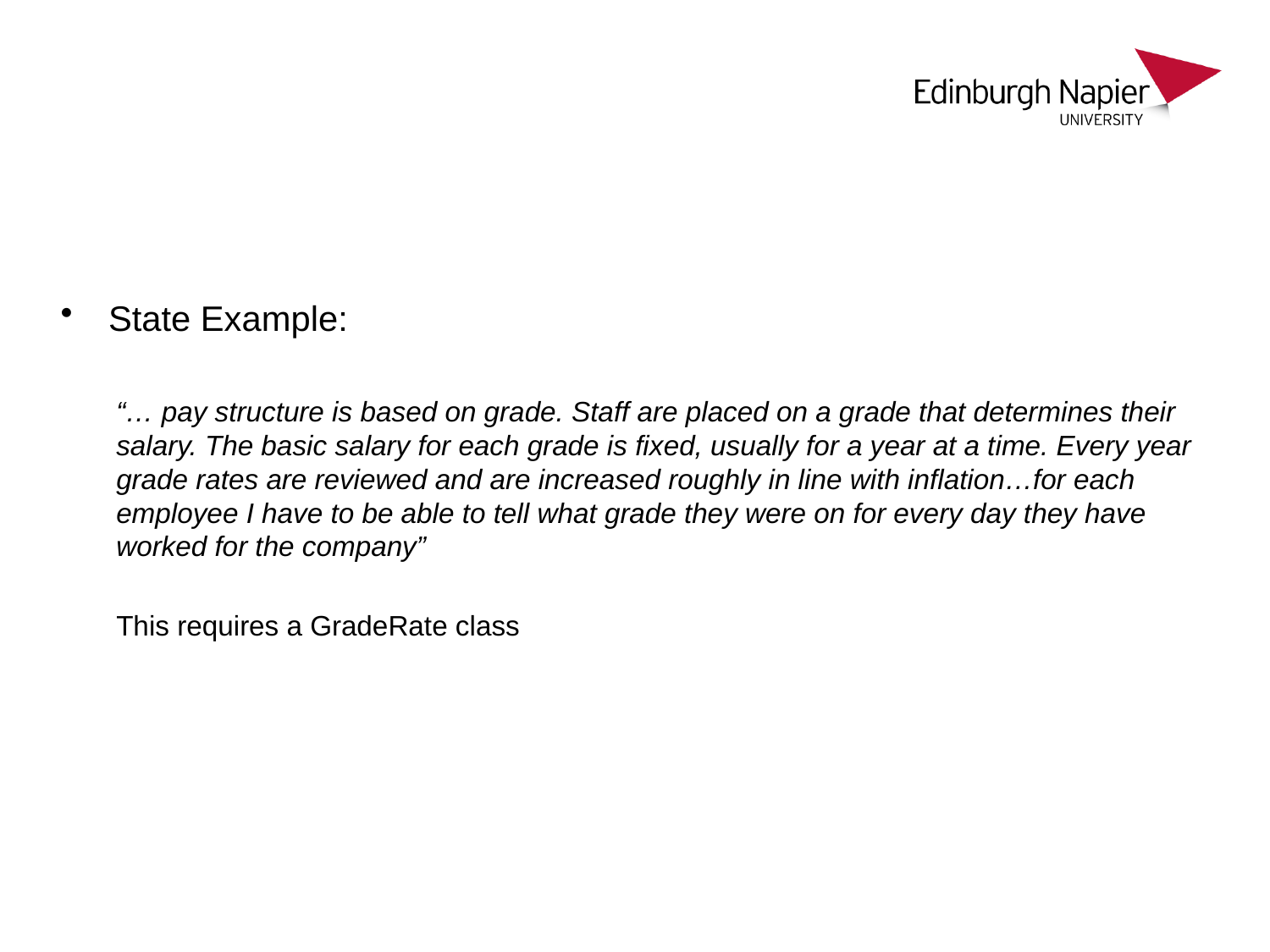

#
State Example:

“… pay structure is based on grade. Staff are placed on a grade that determines their salary. The basic salary for each grade is fixed, usually for a year at a time. Every year grade rates are reviewed and are increased roughly in line with inflation…for each employee I have to be able to tell what grade they were on for every day they have worked for the company”

This requires a GradeRate class